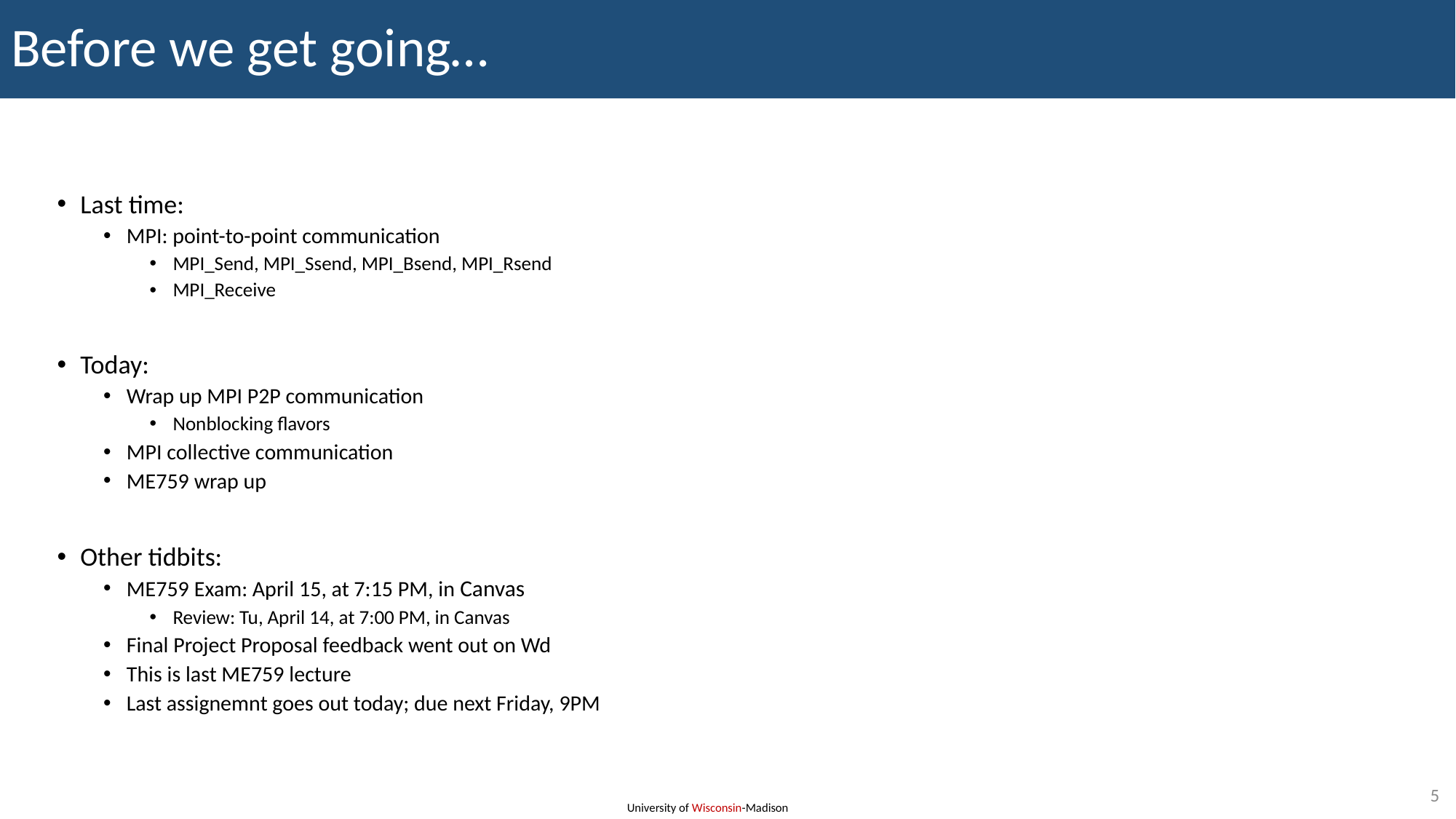

# Before we get going…
Last time:
MPI: point-to-point communication
MPI_Send, MPI_Ssend, MPI_Bsend, MPI_Rsend
MPI_Receive

Today:
Wrap up MPI P2P communication
Nonblocking flavors
MPI collective communication
ME759 wrap up

Other tidbits:
ME759 Exam: April 15, at 7:15 PM, in Canvas
Review: Tu, April 14, at 7:00 PM, in Canvas
Final Project Proposal feedback went out on Wd
This is last ME759 lecture
Last assignemnt goes out today; due next Friday, 9PM
5